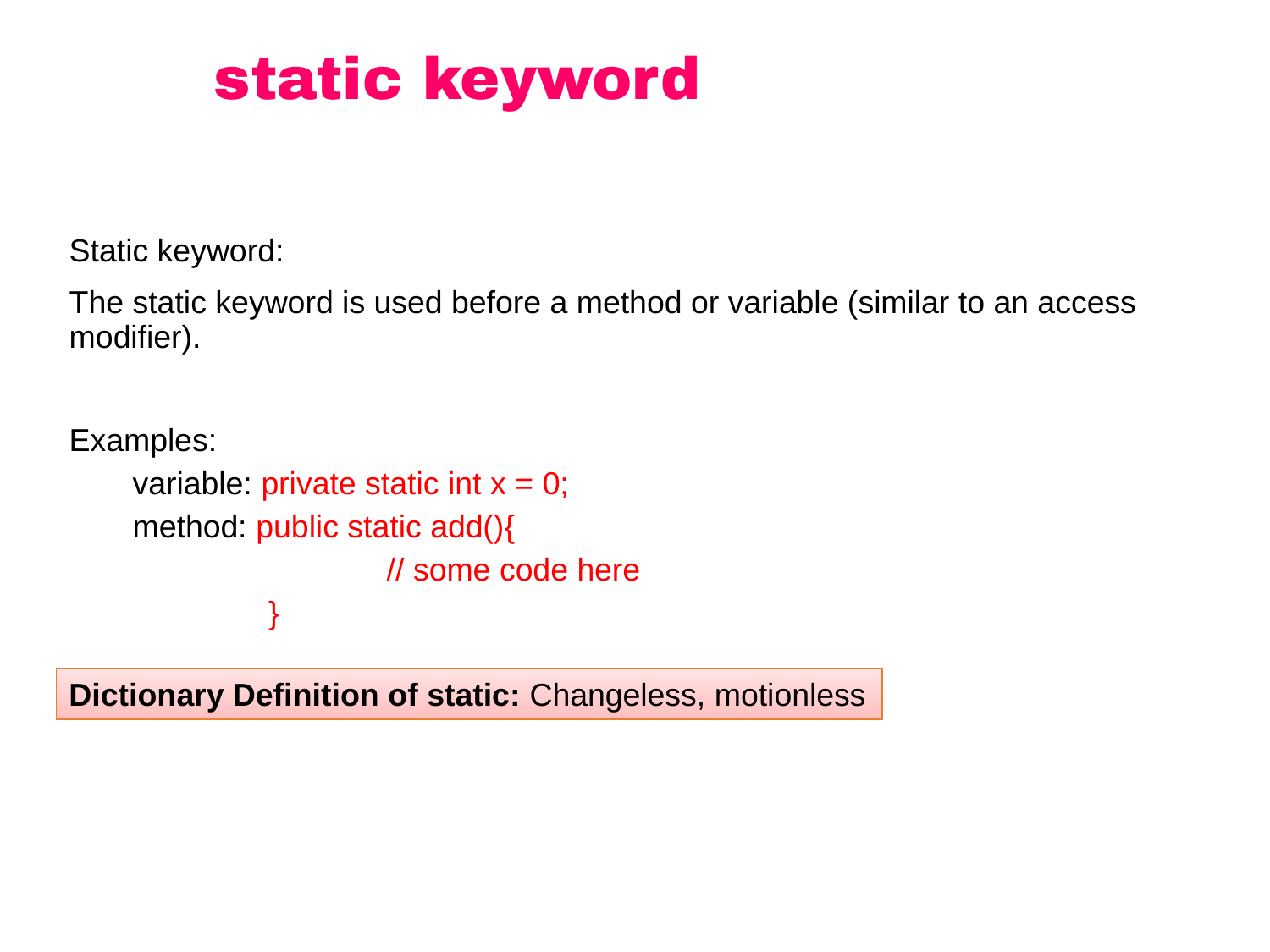

# static keyword
Static keyword:
The static keyword is used before a method or variable (similar to an access modifier).

Examples:
variable: private static int x = 0;
method: public static add(){
		// some code here
 }

Dictionary Definition of static: Changeless, motionless